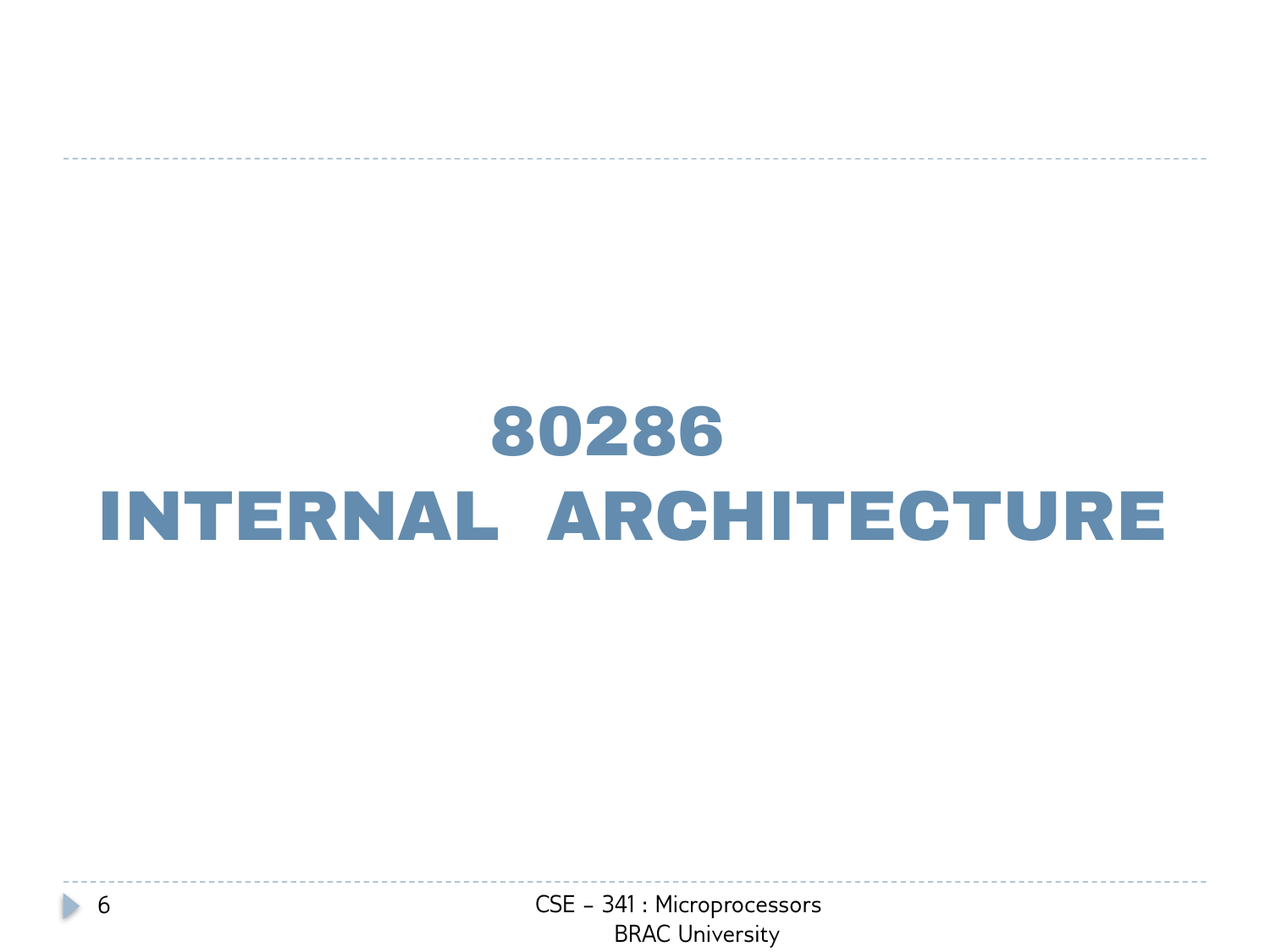

80286
 INTERNAL  ARCHITECTURE
CSE – 341 : Microprocessors
    BRAC University
6